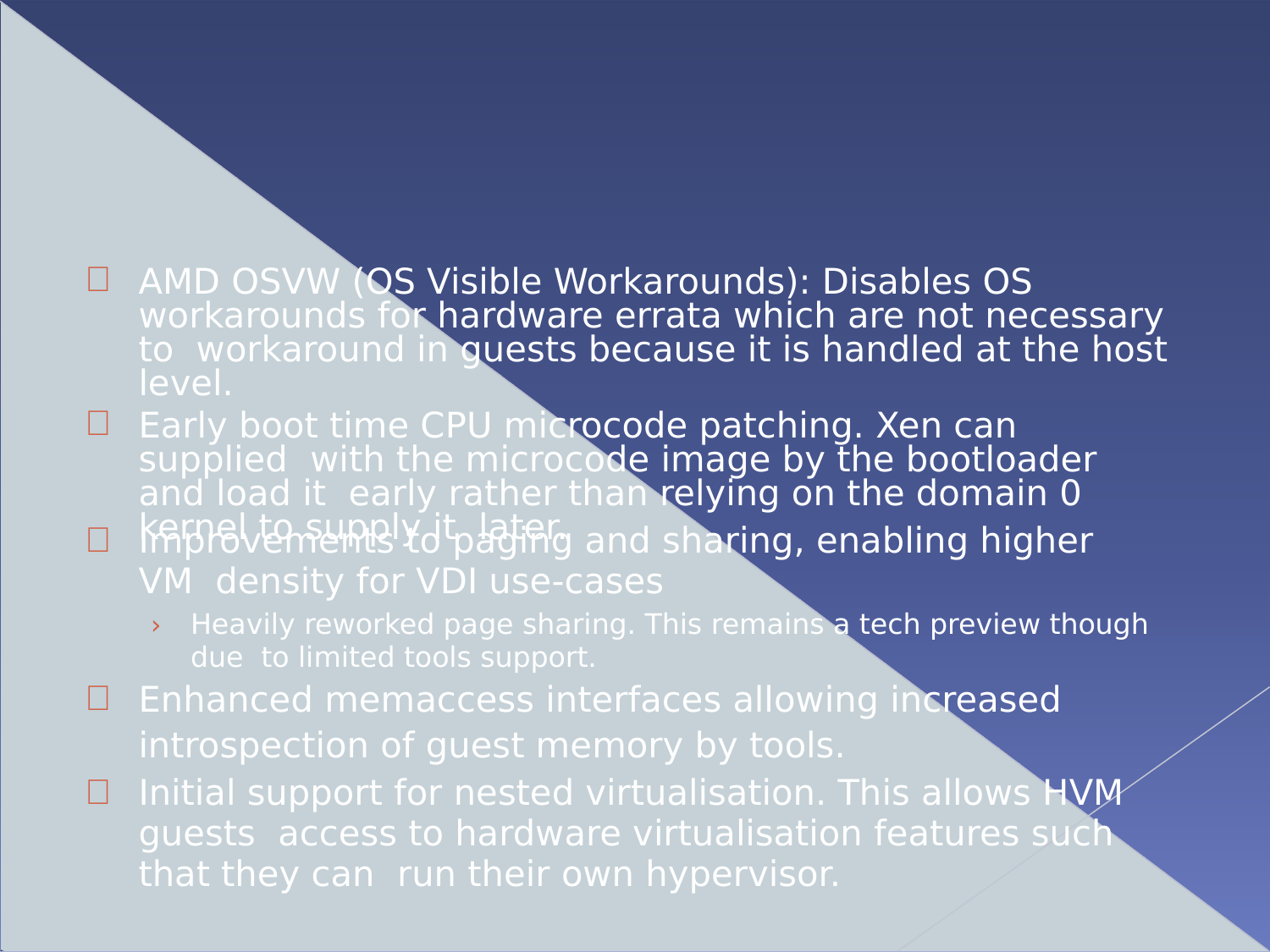

AMD OSVW (OS Visible Workarounds): Disables OS  workarounds for hardware errata which are not necessary to  workaround in guests because it is handled at the host level.
Early boot time CPU microcode patching. Xen can supplied  with the microcode image by the bootloader and load it  early rather than relying on the domain 0 kernel to supply it  later.
Improvements to paging and sharing, enabling higher VM  density for VDI use-cases
›	Heavily reworked page sharing. This remains a tech preview though due  to limited tools support.
Enhanced memaccess interfaces allowing increased
introspection of guest memory by tools.
Initial support for nested virtualisation. This allows HVM guests  access to hardware virtualisation features such that they can  run their own hypervisor.